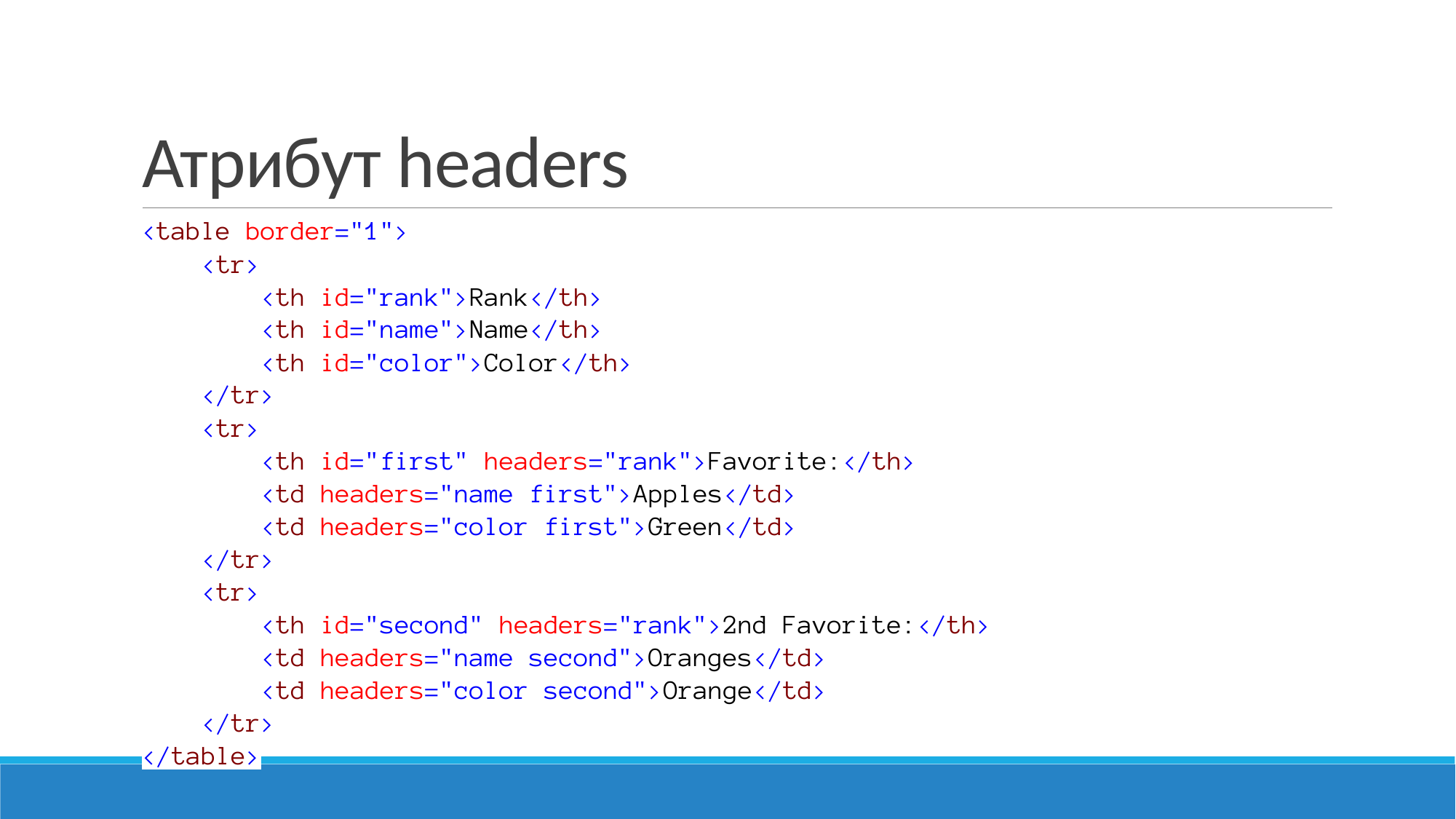

# Атрибут headers
<table border="1">
    <tr>
        <th id="rank">Rank</th>
        <th id="name">Name</th>
        <th id="color">Color</th>
    </tr>
    <tr>
        <th id="first" headers="rank">Favorite:</th>
        <td headers="name first">Apples</td>
        <td headers="color first">Green</td>
    </tr>
    <tr>
        <th id="second" headers="rank">2nd Favorite:</th>
        <td headers="name second">Oranges</td>
        <td headers="color second">Orange</td>
    </tr>
</table>